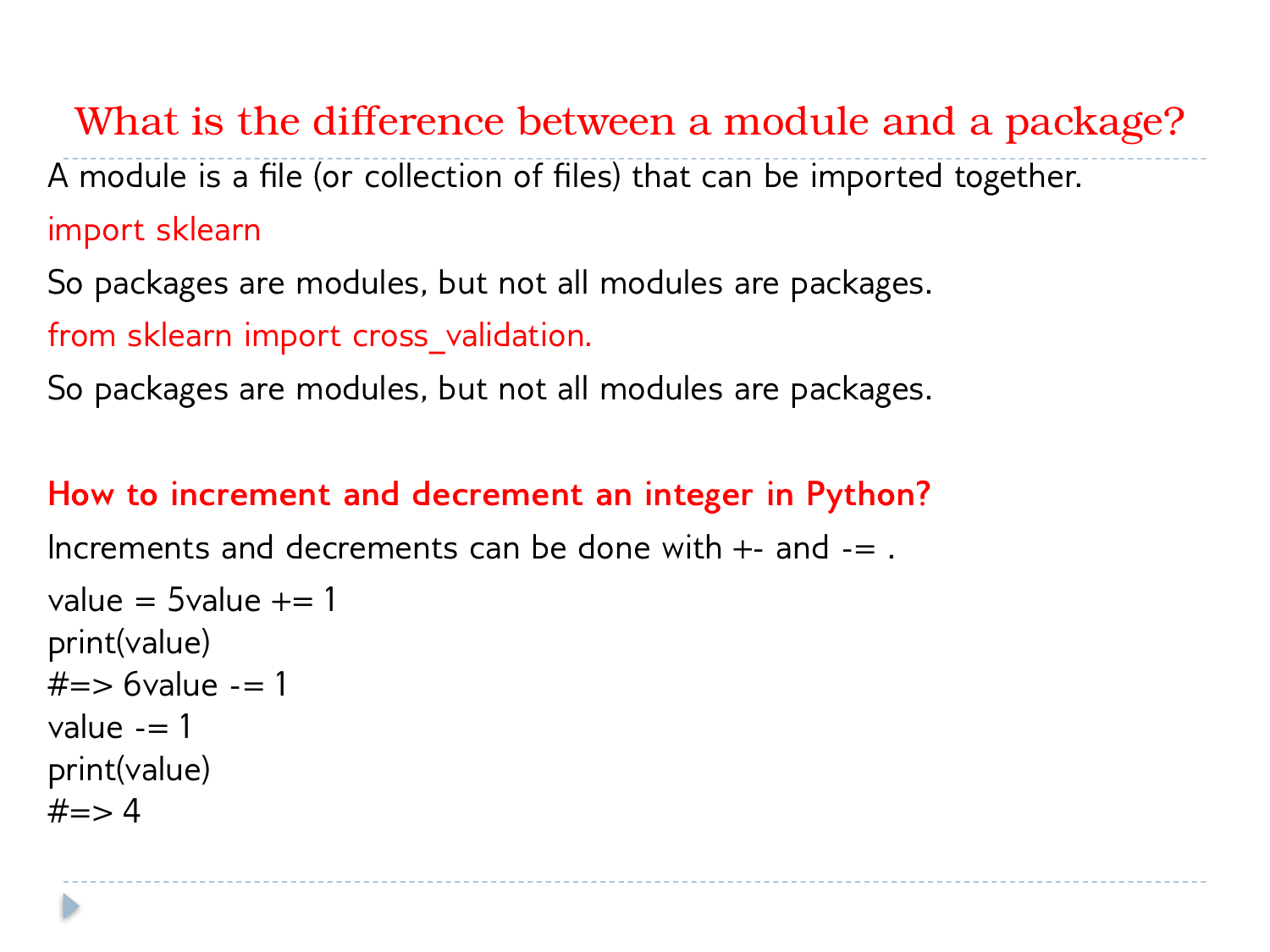

# What is the difference between a module and a package?
A module is a file (or collection of files) that can be imported together.
import sklearn
So packages are modules, but not all modules are packages.
from sklearn import cross_validation.
So packages are modules, but not all modules are packages.

How to increment and decrement an integer in Python?
Increments and decrements can be done with +- and -= .
value = 5value += 1
print(value)
#=> 6value -= 1
value -= 1
print(value)
#=> 4